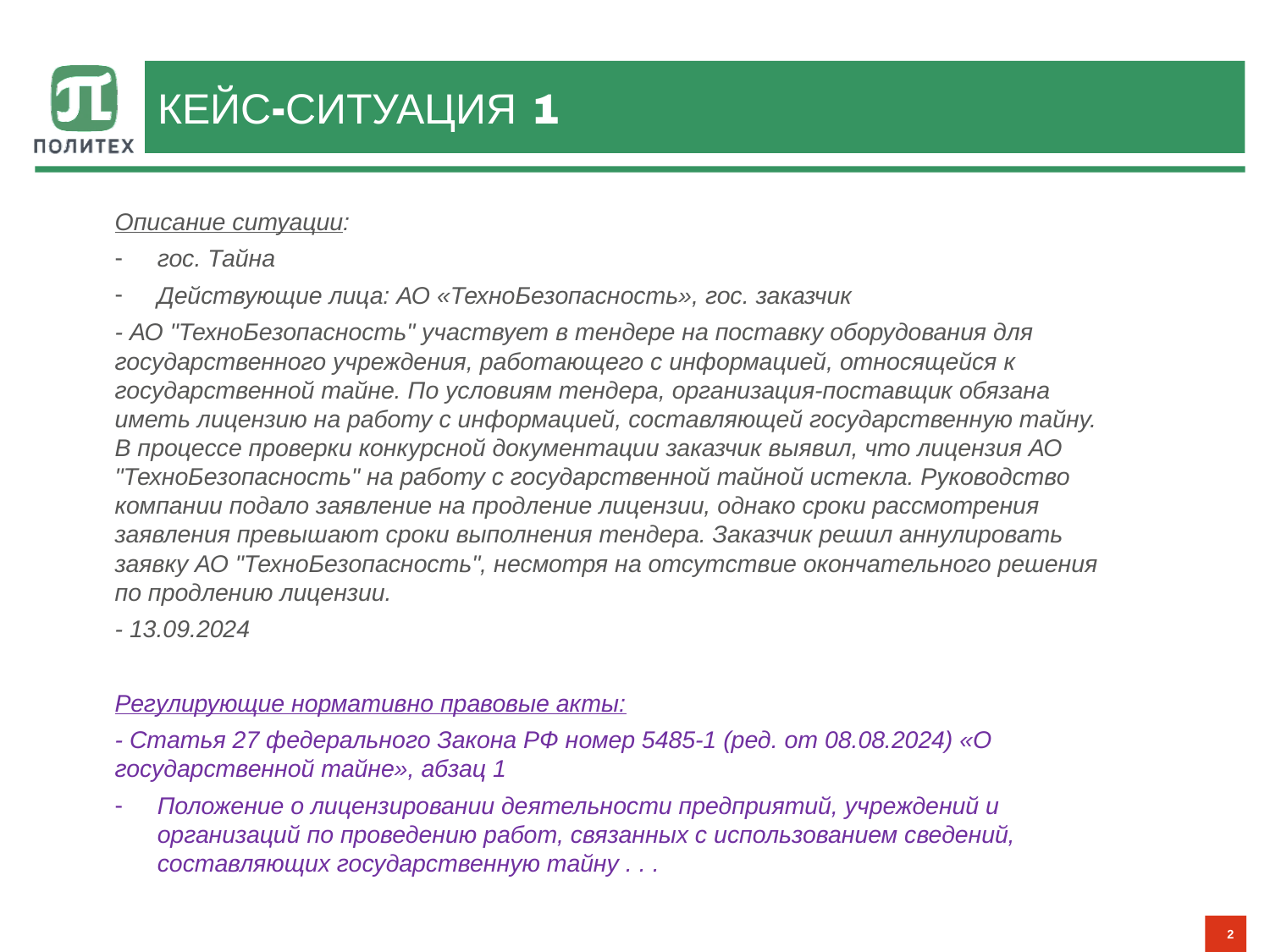

# Кейс-ситуация 1
Описание ситуации:
гос. Тайна
Действующие лица: АО «ТехноБезопасность», гос. заказчик
- АО "ТехноБезопасность" участвует в тендере на поставку оборудования для государственного учреждения, работающего с информацией, относящейся к государственной тайне. По условиям тендера, организация-поставщик обязана иметь лицензию на работу с информацией, составляющей государственную тайну. В процессе проверки конкурсной документации заказчик выявил, что лицензия АО "ТехноБезопасность" на работу с государственной тайной истекла. Руководство компании подало заявление на продление лицензии, однако сроки рассмотрения заявления превышают сроки выполнения тендера. Заказчик решил аннулировать заявку АО "ТехноБезопасность", несмотря на отсутствие окончательного решения по продлению лицензии.
- 13.09.2024

Регулирующие нормативно правовые акты:
- Статья 27 федерального Закона РФ номер 5485-1 (ред. от 08.08.2024) «О государственной тайне», абзац 1
Положение о лицензировании деятельности предприятий, учреждений и организаций по проведению работ, связанных с использованием сведений, составляющих государственную тайну . . .
2